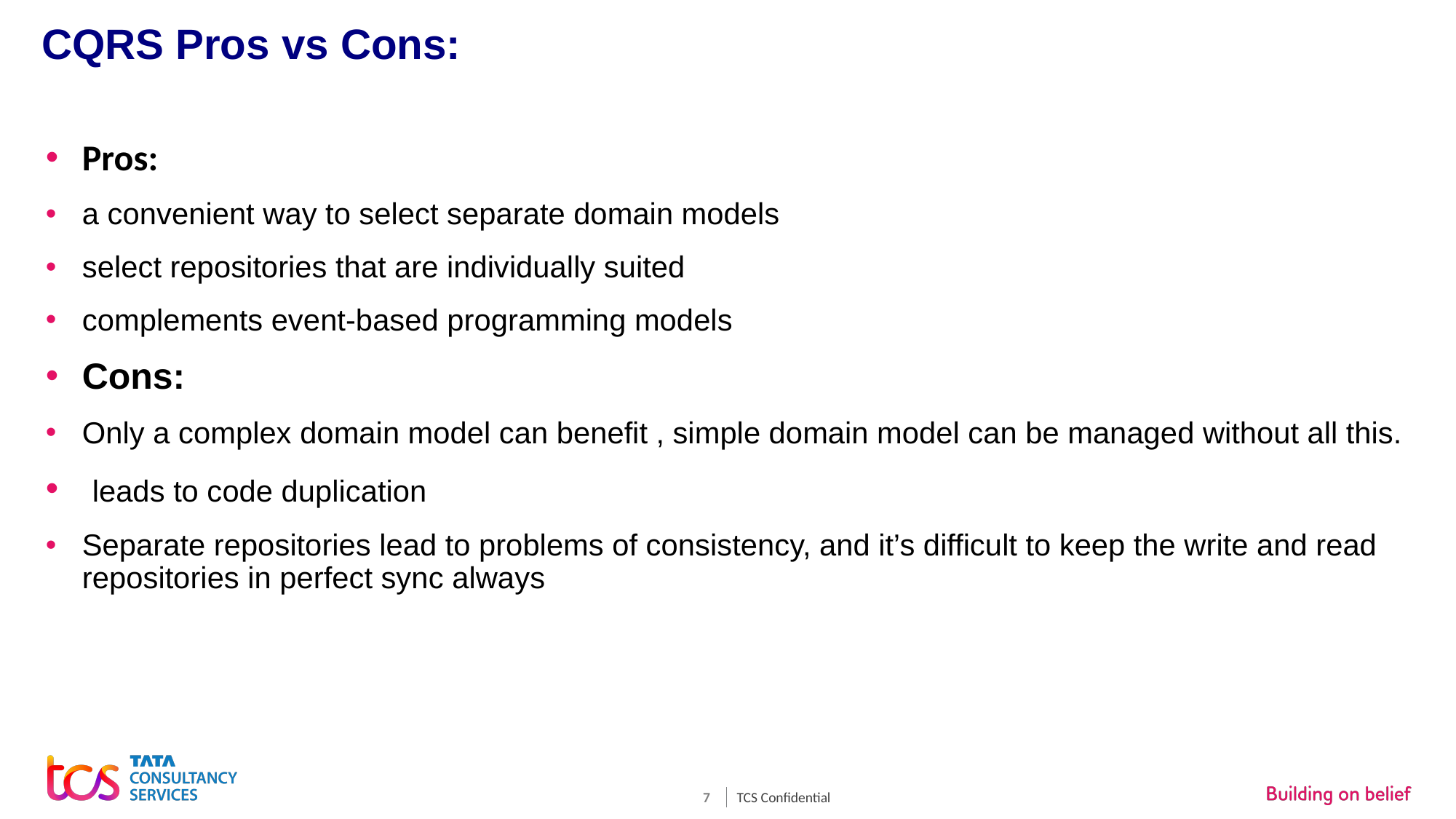

# CQRS Pros vs Cons:
Pros:
a convenient way to select separate domain models
select repositories that are individually suited
complements event-based programming models
Cons:
Only a complex domain model can benefit , simple domain model can be managed without all this.
 leads to code duplication
Separate repositories lead to problems of consistency, and it’s difficult to keep the write and read repositories in perfect sync always
TCS Confidential